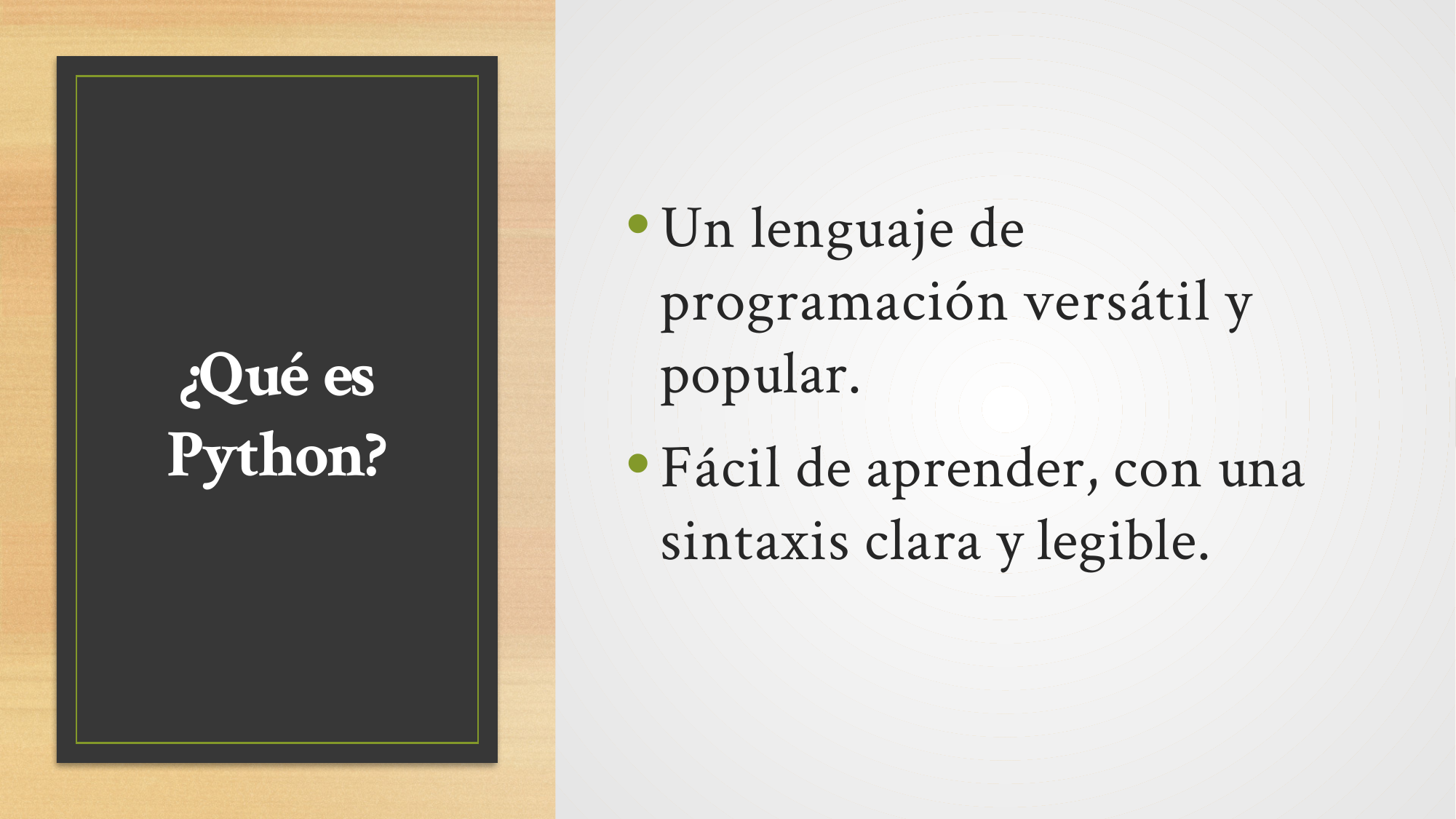

Un lenguaje de programación versátil y popular.
Fácil de aprender, con una sintaxis clara y legible.

# ¿Qué es Python?